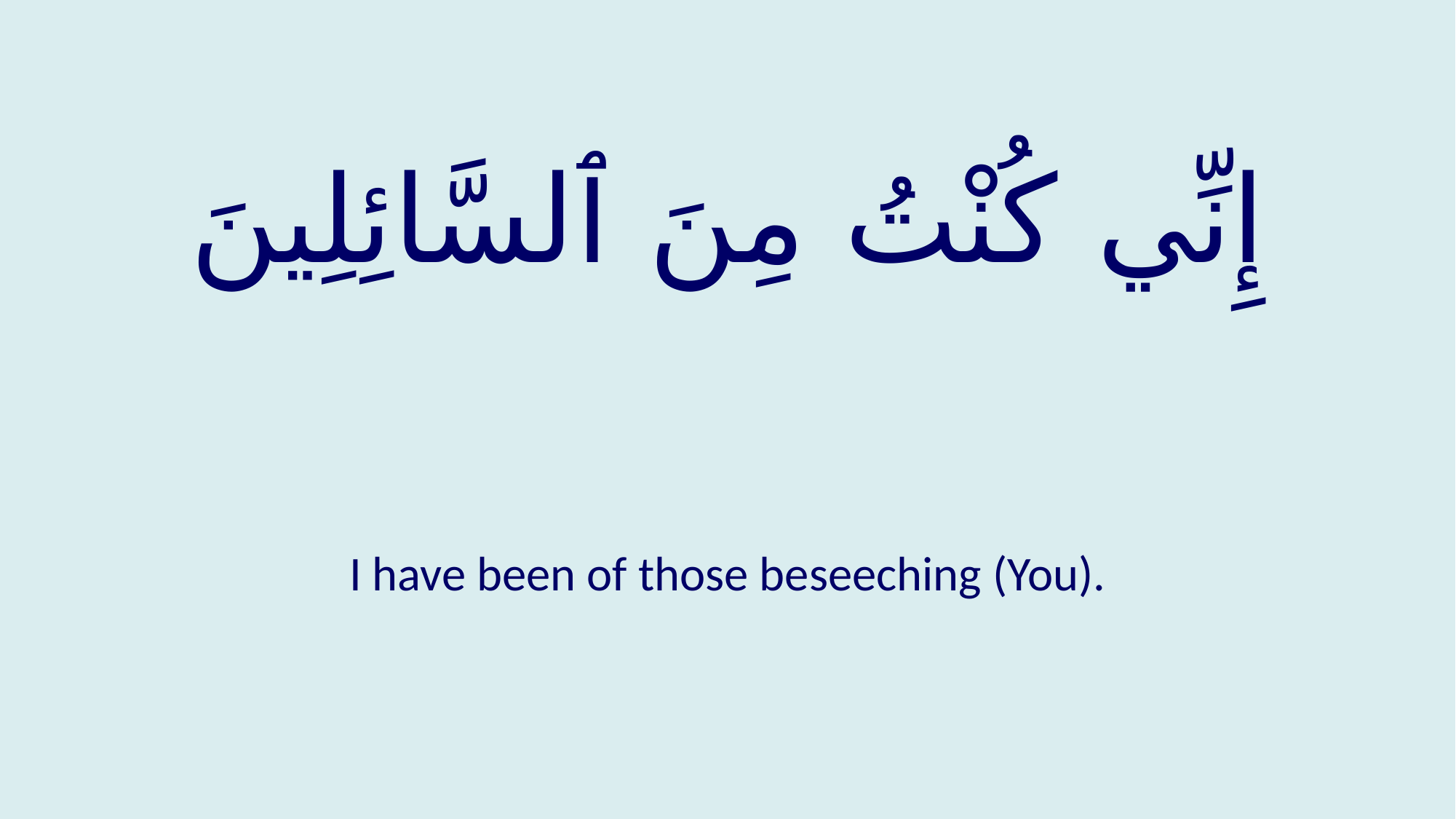

# إِنِّي كُنْتُ مِنَ ٱلسَّائِلِينَ
I have been of those beseeching (You).